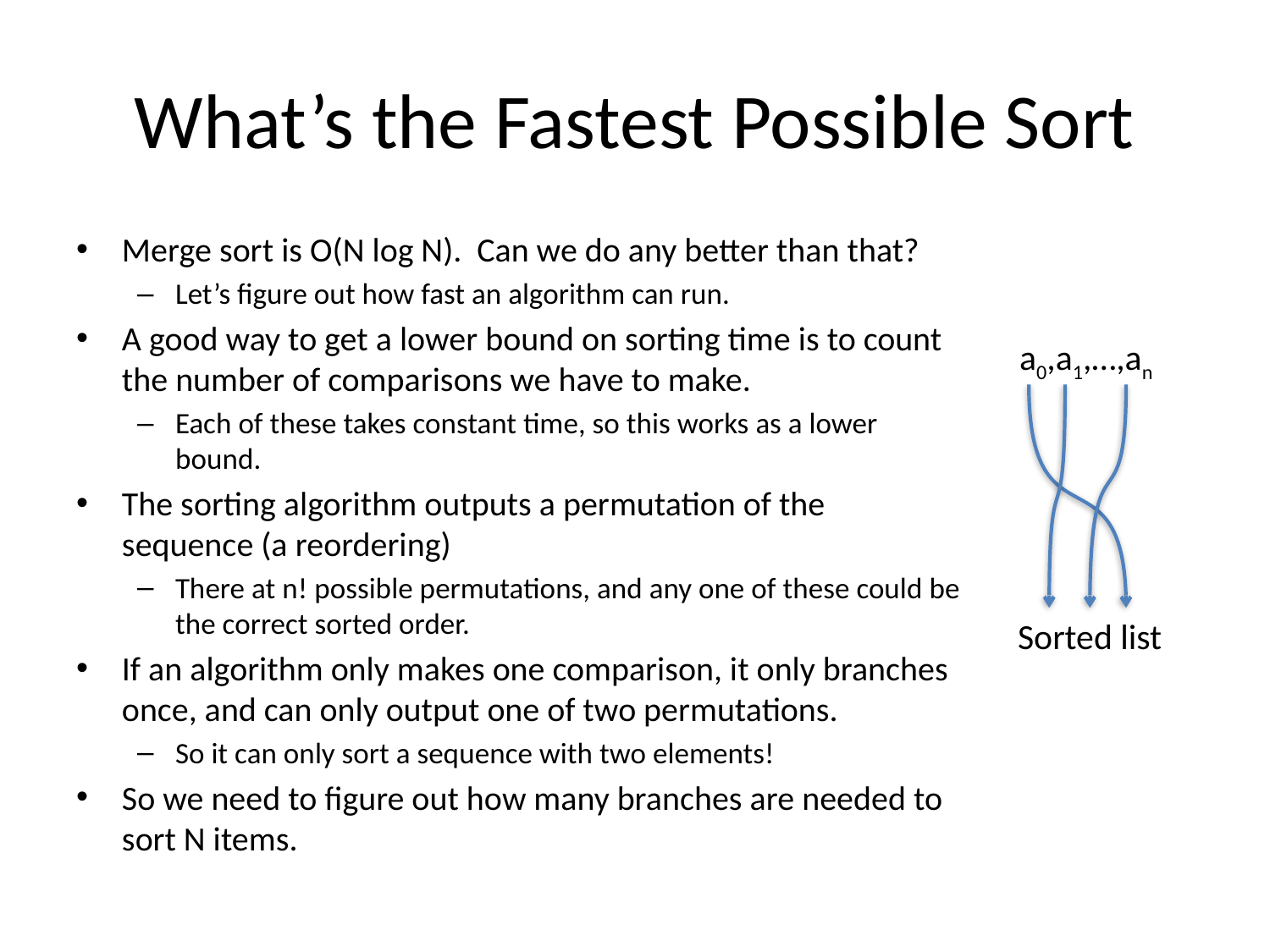

# What’s the Fastest Possible Sort
Merge sort is O(N log N).  Can we do any better than that?
Let’s figure out how fast an algorithm can run.
A good way to get a lower bound on sorting time is to count the number of comparisons we have to make.
Each of these takes constant time, so this works as a lower bound.
The sorting algorithm outputs a permutation of the sequence (a reordering)
There at n! possible permutations, and any one of these could be the correct sorted order.
If an algorithm only makes one comparison, it only branches once, and can only output one of two permutations.
So it can only sort a sequence with two elements!
So we need to figure out how many branches are needed to sort N items.
a0,a1,…,an
Sorted list